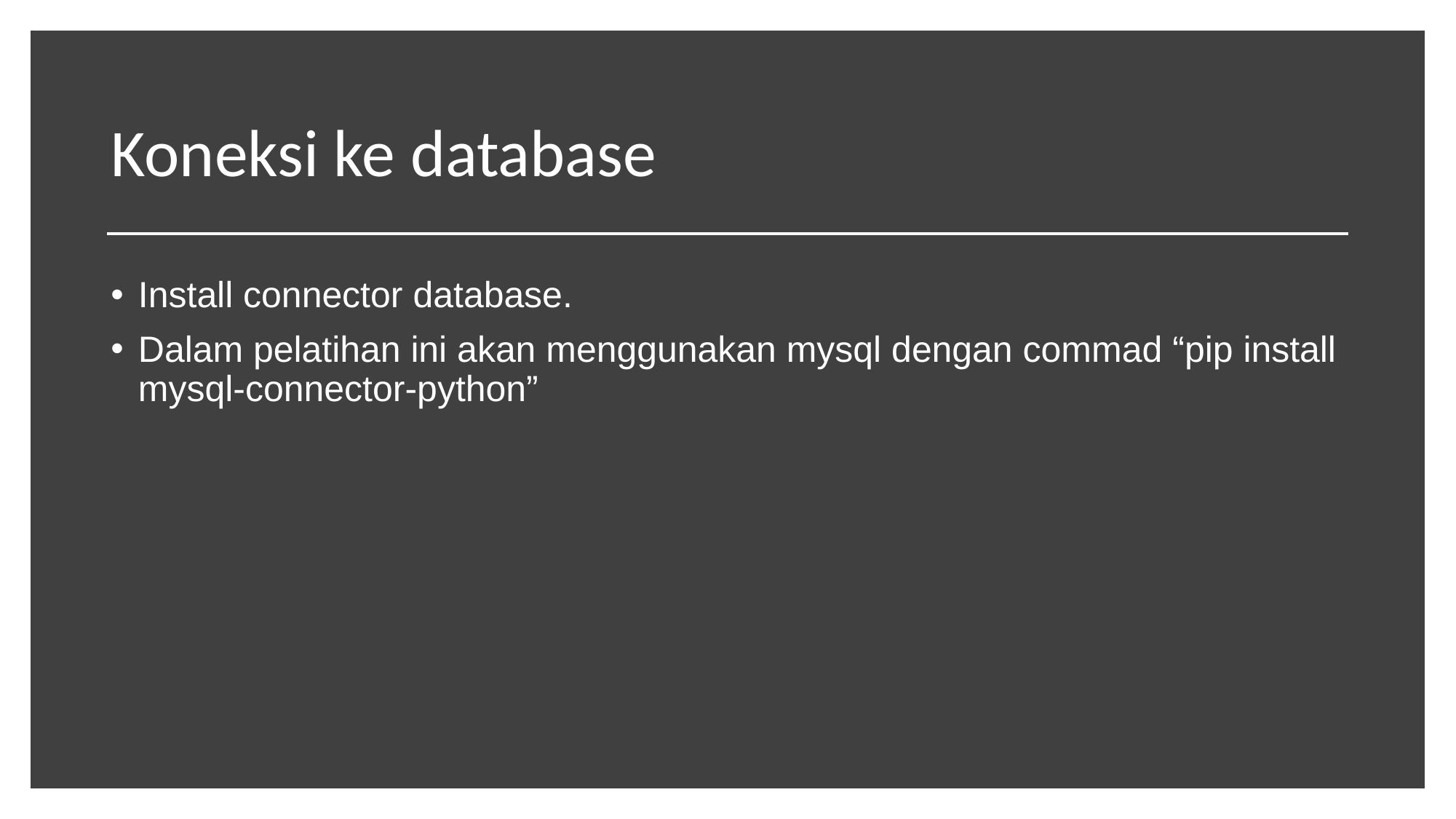

# Koneksi ke database
Install connector database.
Dalam pelatihan ini akan menggunakan mysql dengan commad “pip install mysql-connector-python”